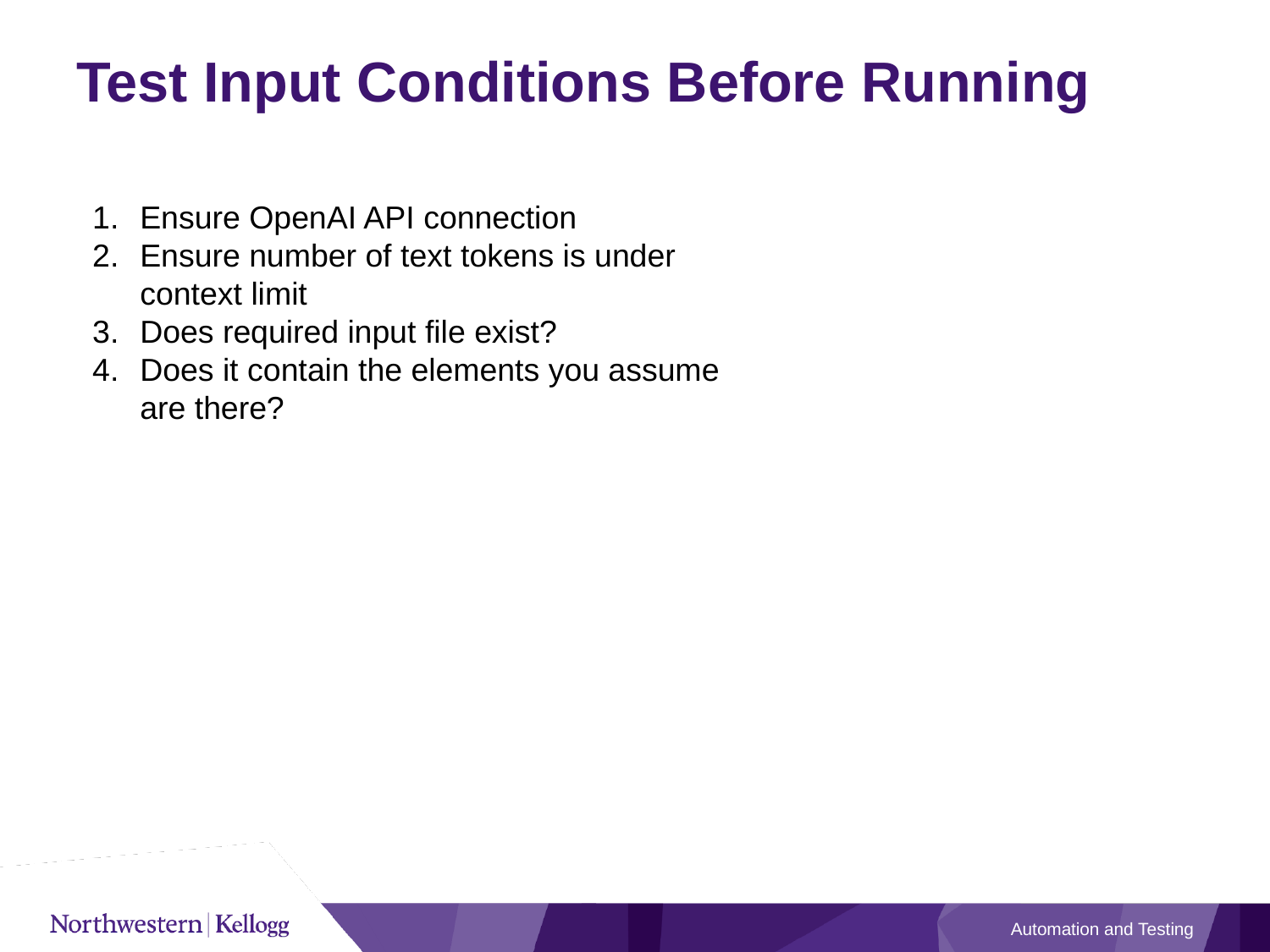

# Test Input Conditions Before Running
Ensure OpenAI API connection
Ensure number of text tokens is under context limit
Does required input file exist?
Does it contain the elements you assume are there?

Automation and Testing